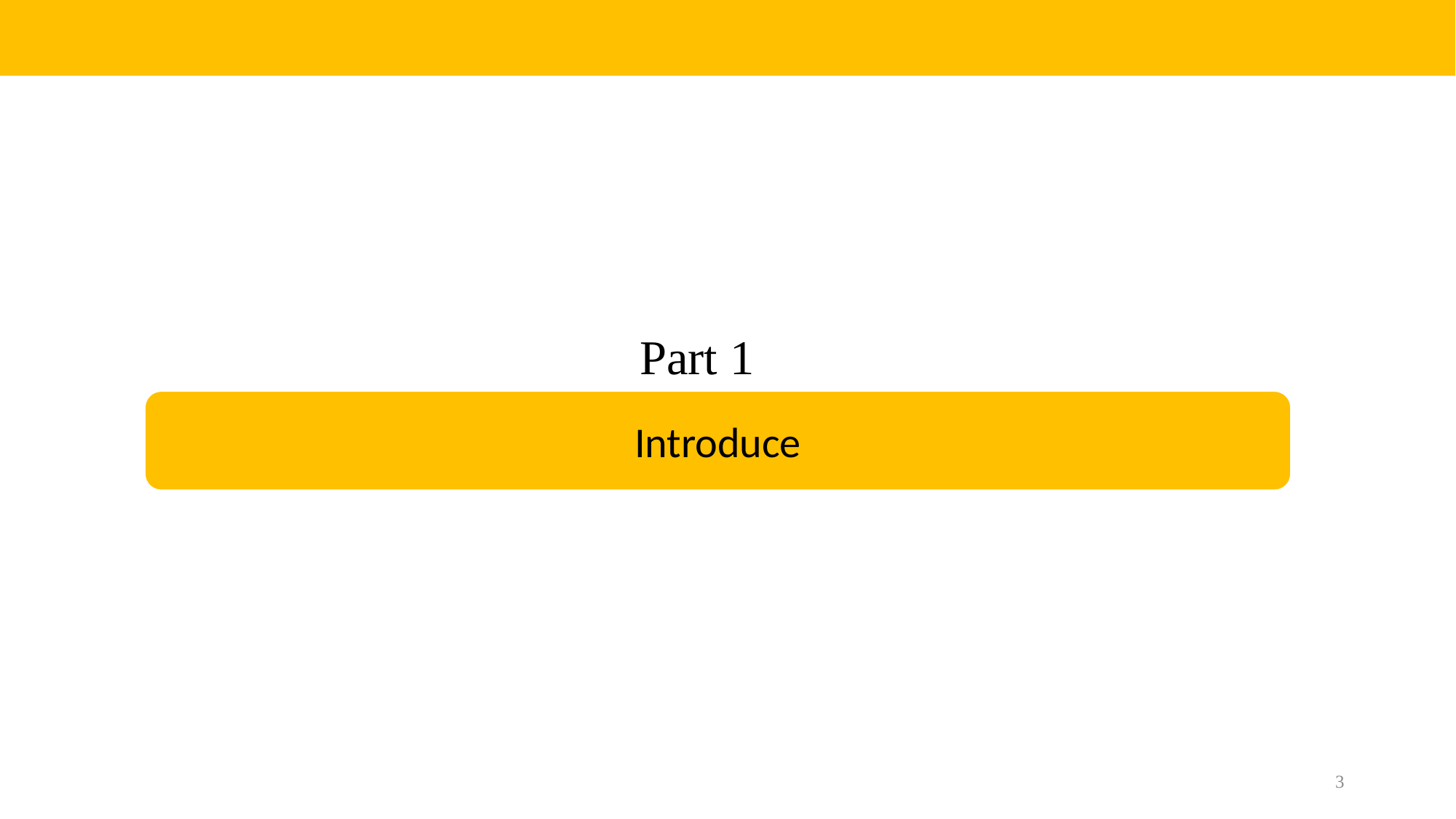

|  |
| --- |
Part 1
Introduce
3